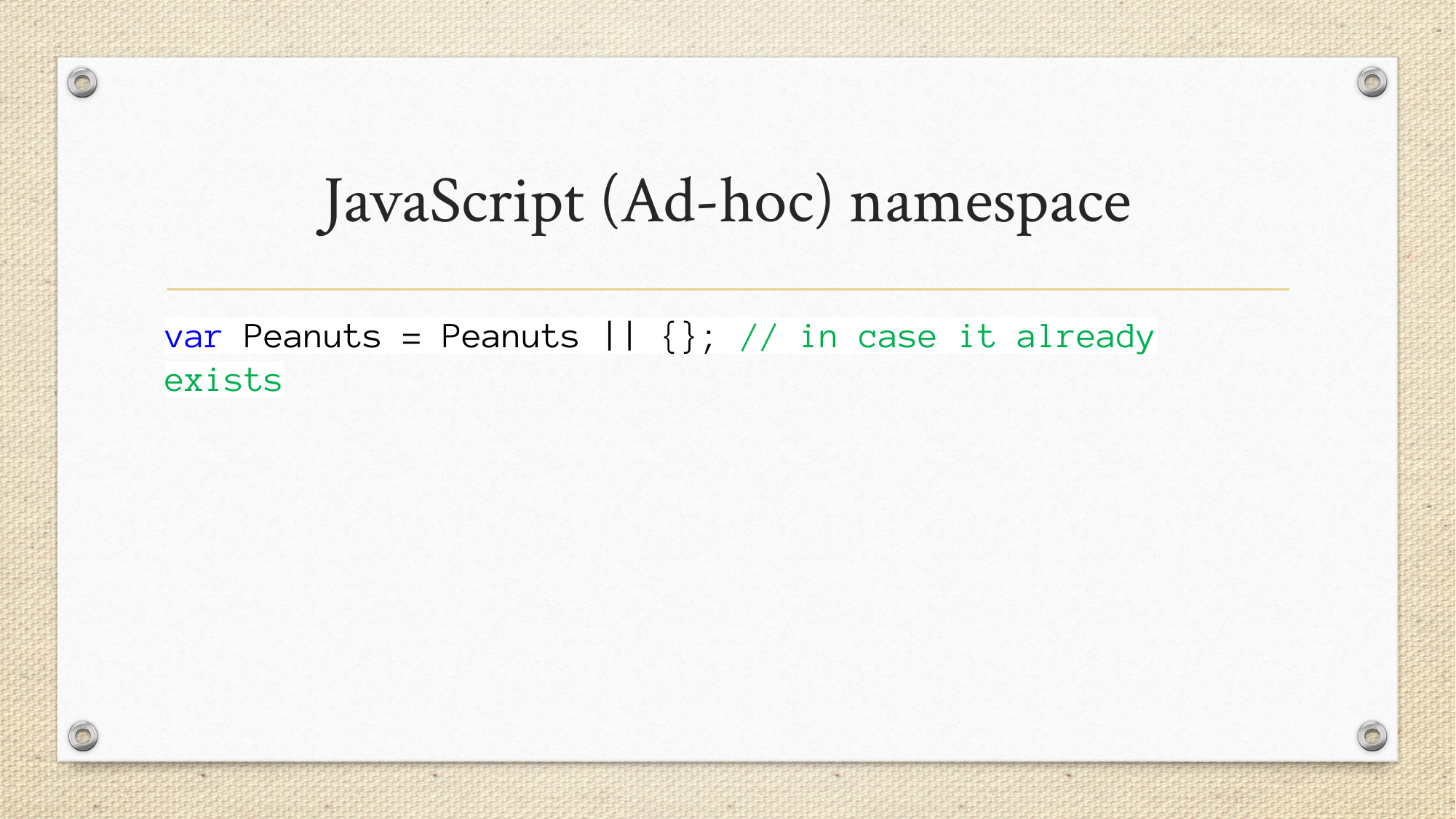

# JavaScript (Ad-hoc) namespace
var Peanuts = Peanuts || {}; // in case it already exists